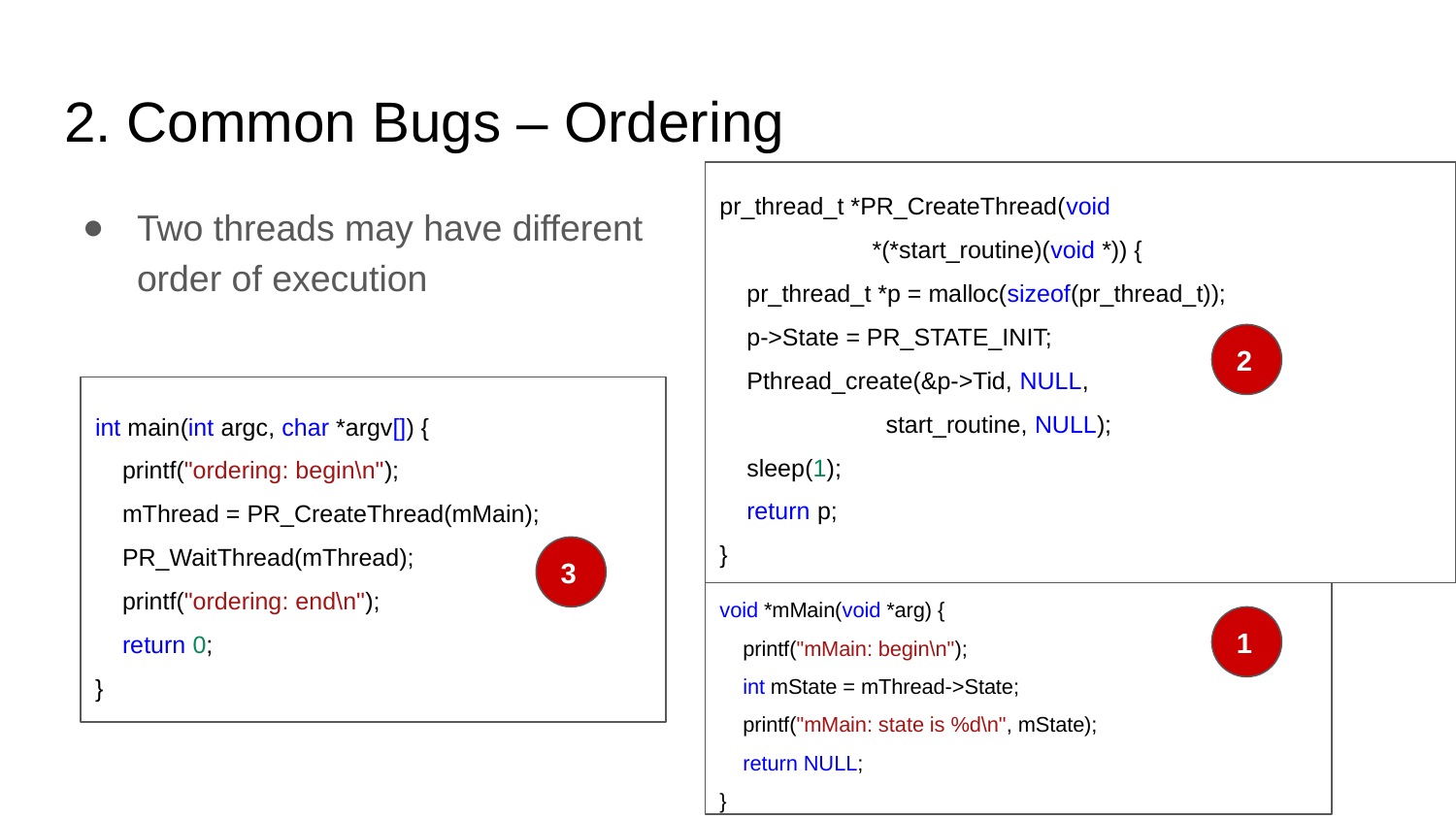

# 2. Common Bugs – Ordering
pr_thread_t *PR_CreateThread(void
	 *(*start_routine)(void *)) {
    pr_thread_t *p = malloc(sizeof(pr_thread_t));
    p->State = PR_STATE_INIT;
    Pthread_create(&p->Tid, NULL,
	   start_routine, NULL);
    sleep(1);
    return p;
}
Two threads may have different order of execution
2
int main(int argc, char *argv[]) {
    printf("ordering: begin\n");
    mThread = PR_CreateThread(mMain);
    PR_WaitThread(mThread);
    printf("ordering: end\n");
    return 0;
}
3
void *mMain(void *arg) {
    printf("mMain: begin\n");
    int mState = mThread->State;
    printf("mMain: state is %d\n", mState);
    return NULL;
}
1